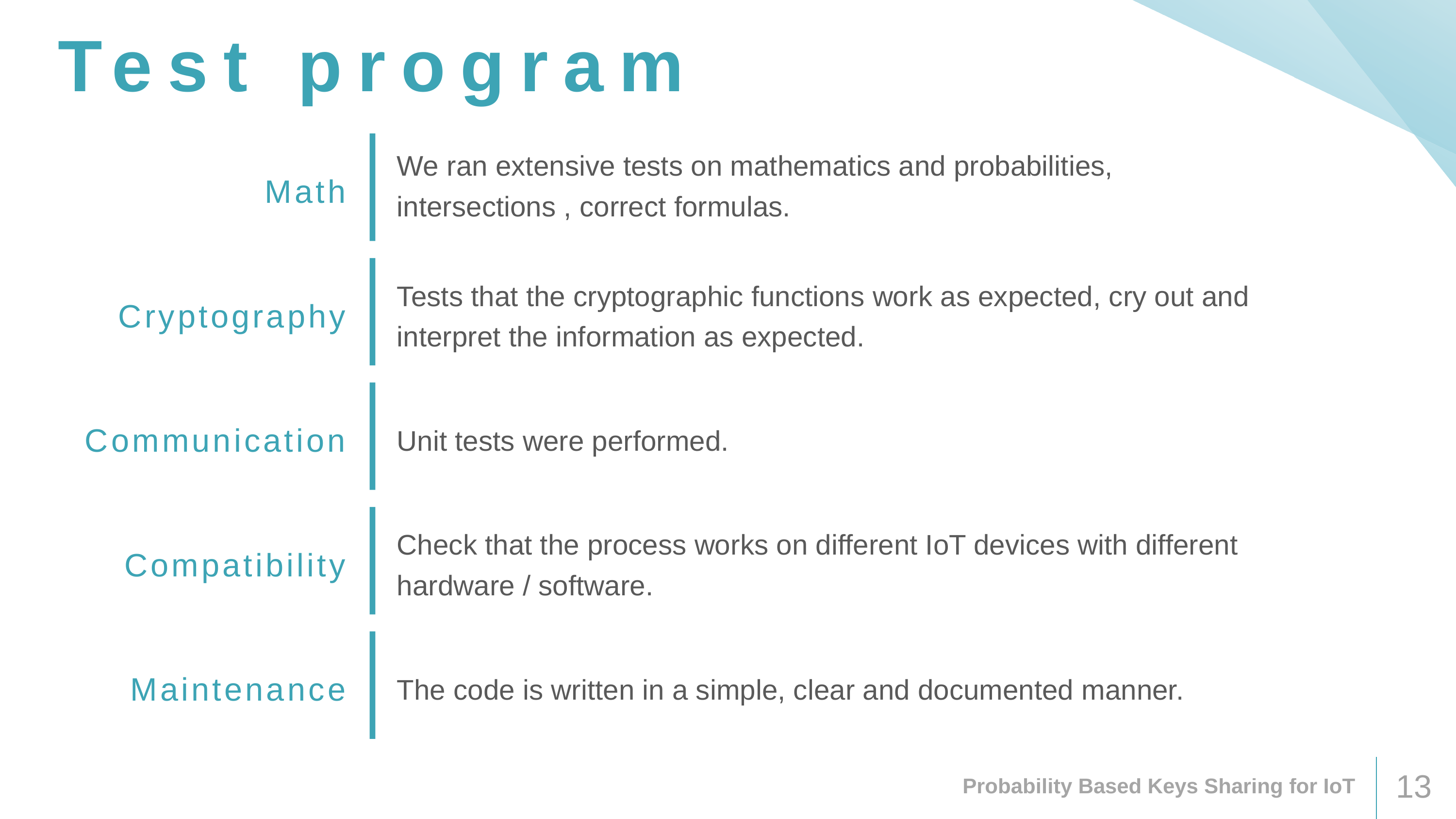

# Test program
We ran extensive tests on mathematics and probabilities, intersections , correct formulas.

Math
Tests that the cryptographic functions work as expected, cry out and interpret the information as expected.
Cryptography
Unit tests were performed.
Communication
Check that the process works on different IoT devices with different hardware / software.
Compatibility
The code is written in a simple, clear and documented manner.
Maintenance
Probability Based Keys Sharing for IoT
13